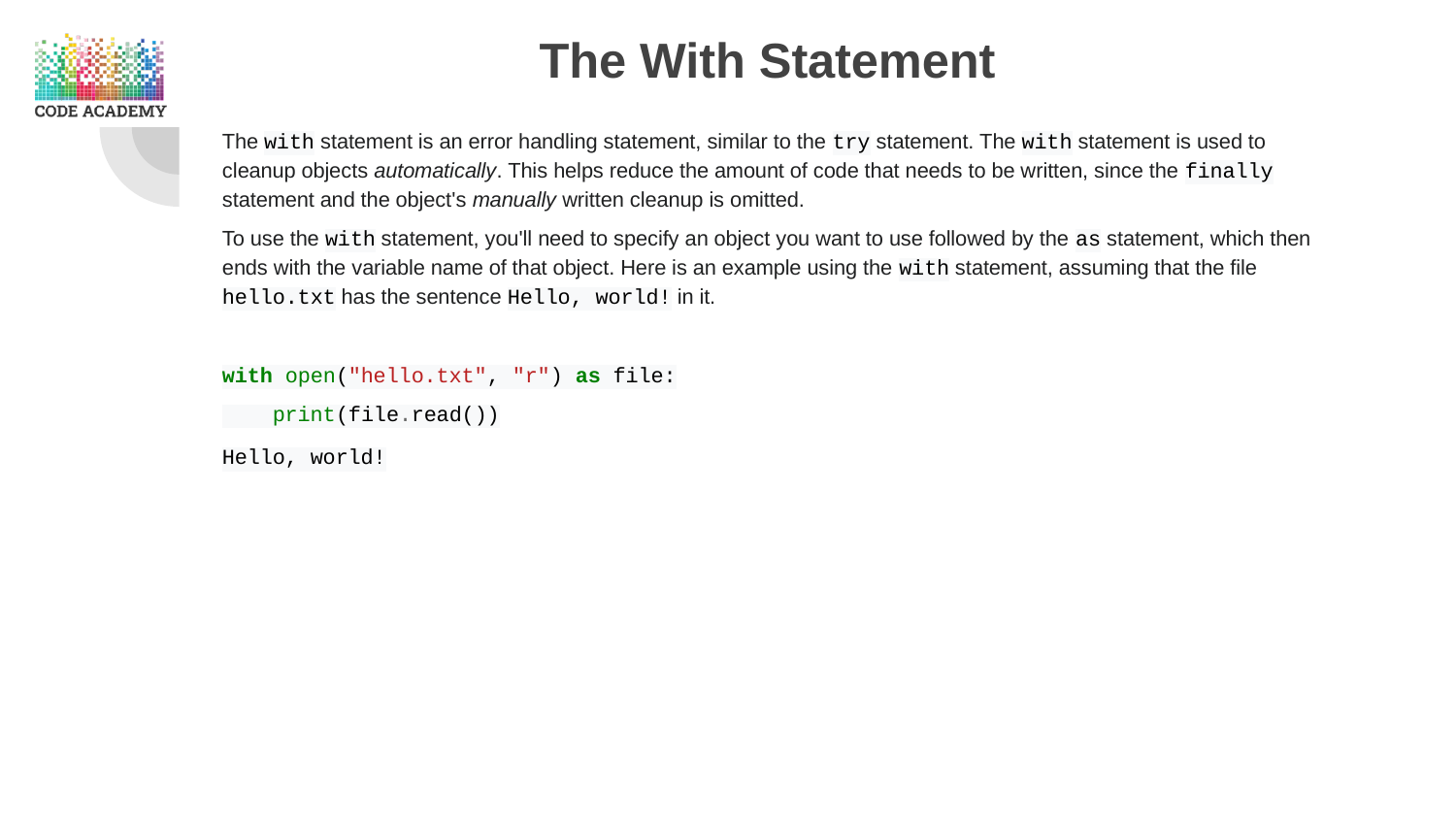

# The With Statement
The with statement is an error handling statement, similar to the try statement. The with statement is used to cleanup objects automatically. This helps reduce the amount of code that needs to be written, since the finally statement and the object's manually written cleanup is omitted.
To use the with statement, you'll need to specify an object you want to use followed by the as statement, which then ends with the variable name of that object. Here is an example using the with statement, assuming that the file hello.txt has the sentence Hello, world! in it.

with open("hello.txt", "r") as file:
    print(file.read())
Hello, world!